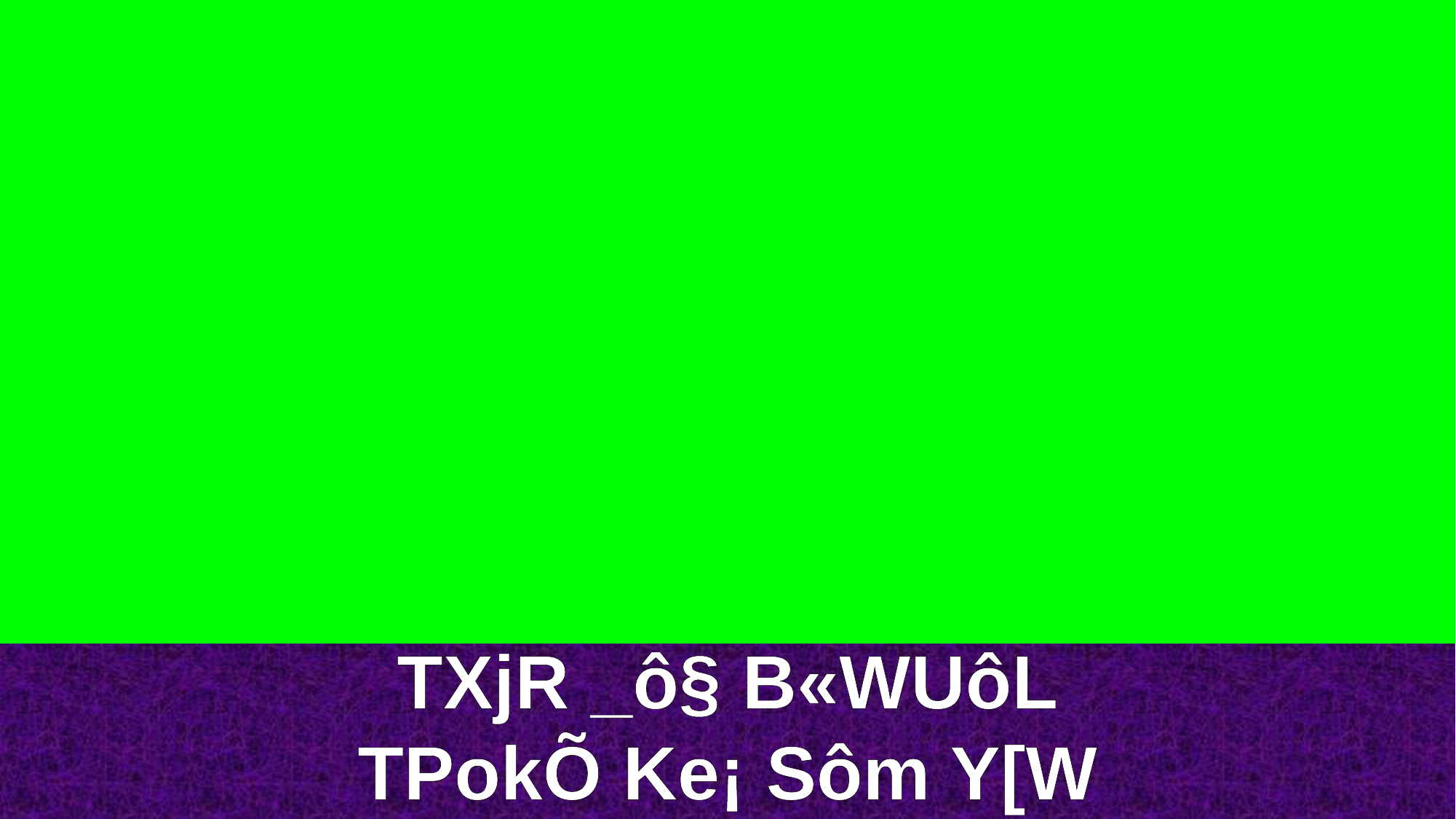

TXjR _ô§ B«WUôL
TPokÕ Ke¡ Sôm Y[W